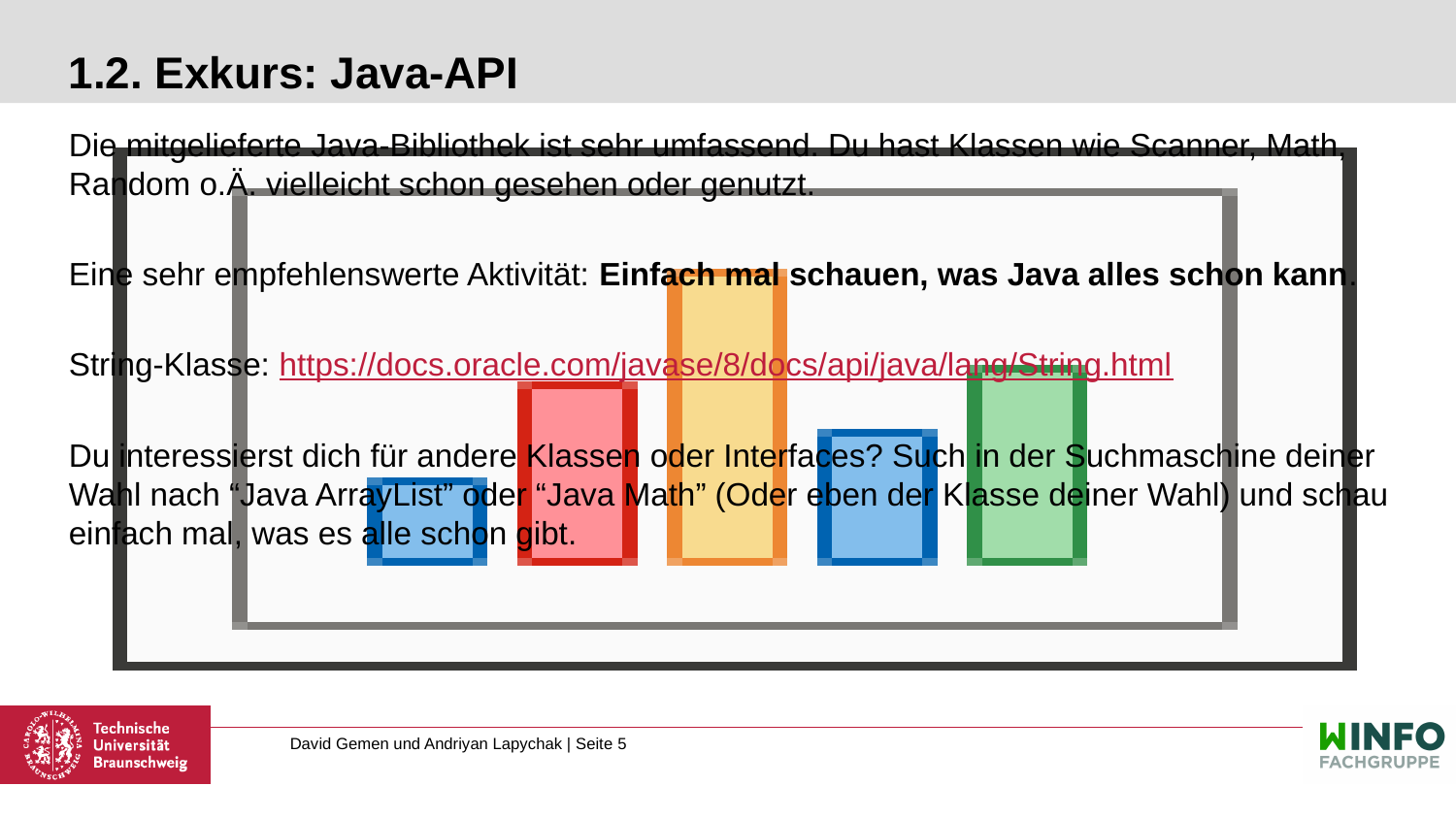

# 1.2. Exkurs: Java-API
Die mitgelieferte Java-Bibliothek ist sehr umfassend. Du hast Klassen wie Scanner, Math, Random o.Ä. vielleicht schon gesehen oder genutzt.

Eine sehr empfehlenswerte Aktivität: Einfach mal schauen, was Java alles schon kann.

String-Klasse: https://docs.oracle.com/javase/8/docs/api/java/lang/String.html

Du interessierst dich für andere Klassen oder Interfaces? Such in der Suchmaschine deiner Wahl nach “Java ArrayList” oder “Java Math” (Oder eben der Klasse deiner Wahl) und schau einfach mal, was es alle schon gibt.